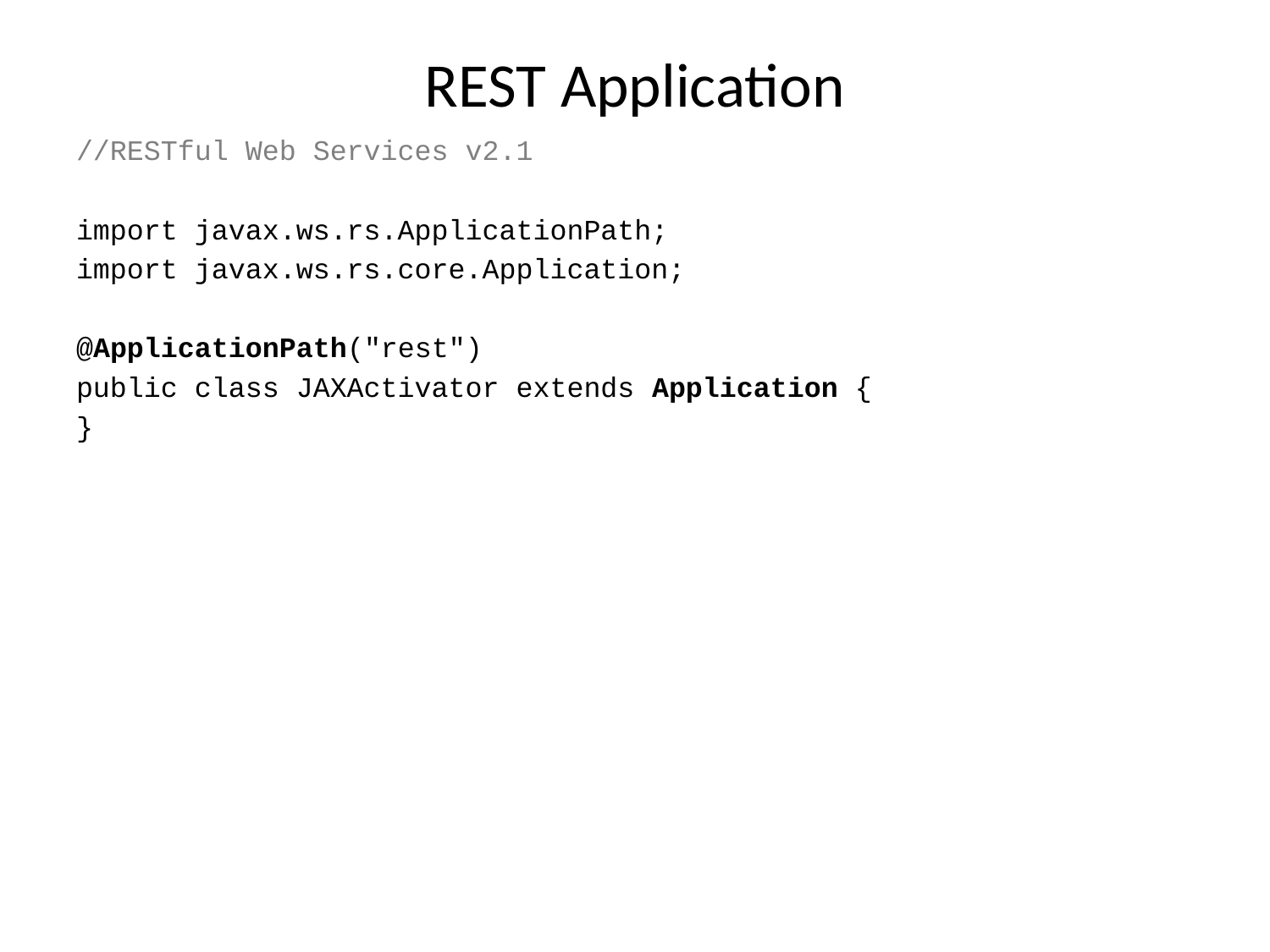

# REST Application
//RESTful Web Services v2.1

import javax.ws.rs.ApplicationPath;
import javax.ws.rs.core.Application;

@ApplicationPath("rest")
public class JAXActivator extends Application {
}